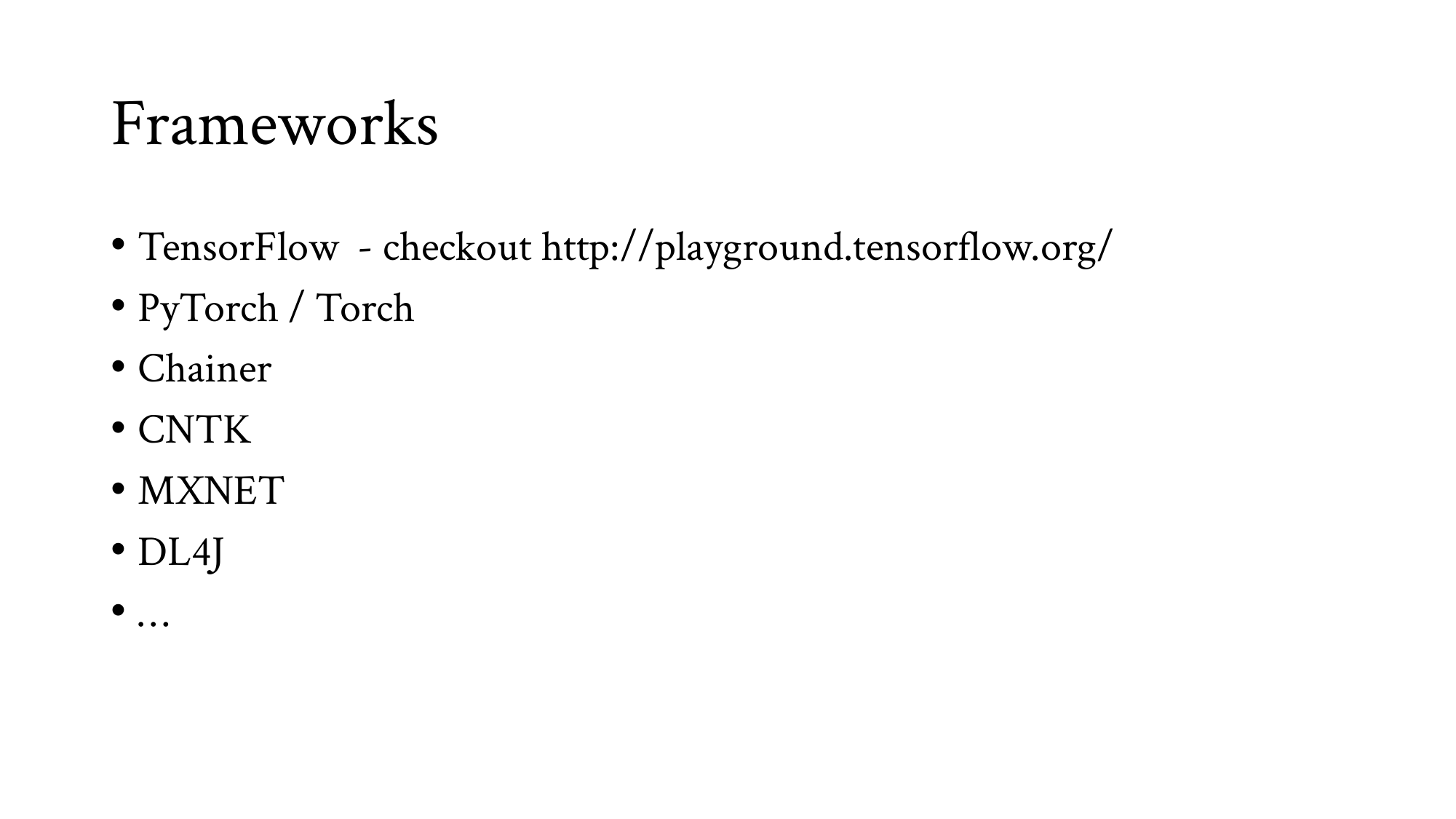

# Frameworks
TensorFlow  - checkout http://playground.tensorflow.org/
PyTorch / Torch
Chainer
CNTK
MXNET
DL4J
…